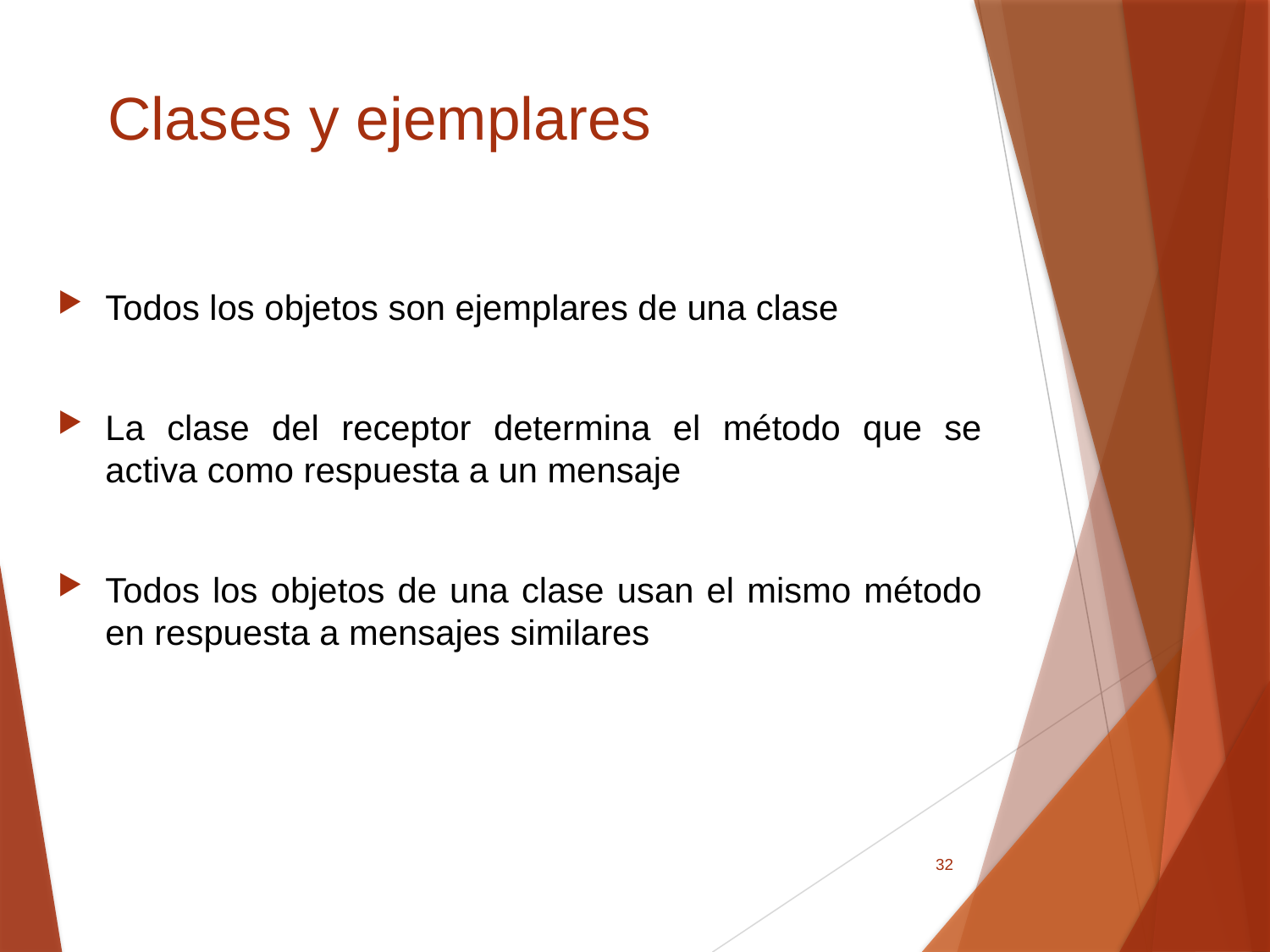

# Clases y ejemplares
Todos los objetos son ejemplares de una clase

La clase del receptor determina el método que se activa como respuesta a un mensaje

Todos los objetos de una clase usan el mismo método en respuesta a mensajes similares
32